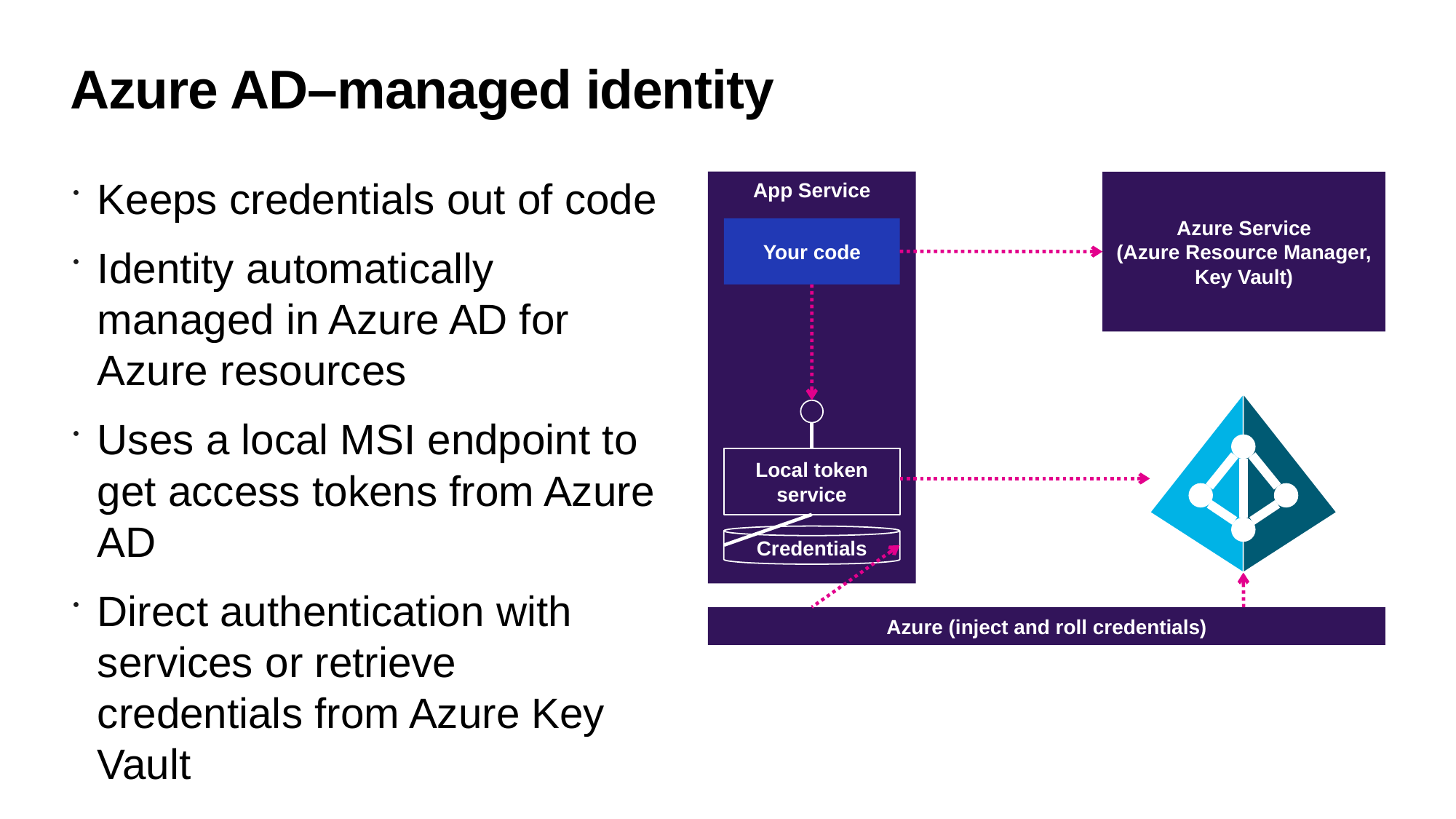

# Azure AD–managed identity
Keeps credentials out of code
Identity automatically managed in Azure AD for Azure resources
Uses a local MSI endpoint to get access tokens from Azure AD
Direct authentication with services or retrieve credentials from Azure Key Vault
Azure Service
(Azure Resource Manager, Key Vault)
App Service
Your code

Local token service
Credentials
Azure (inject and roll credentials)